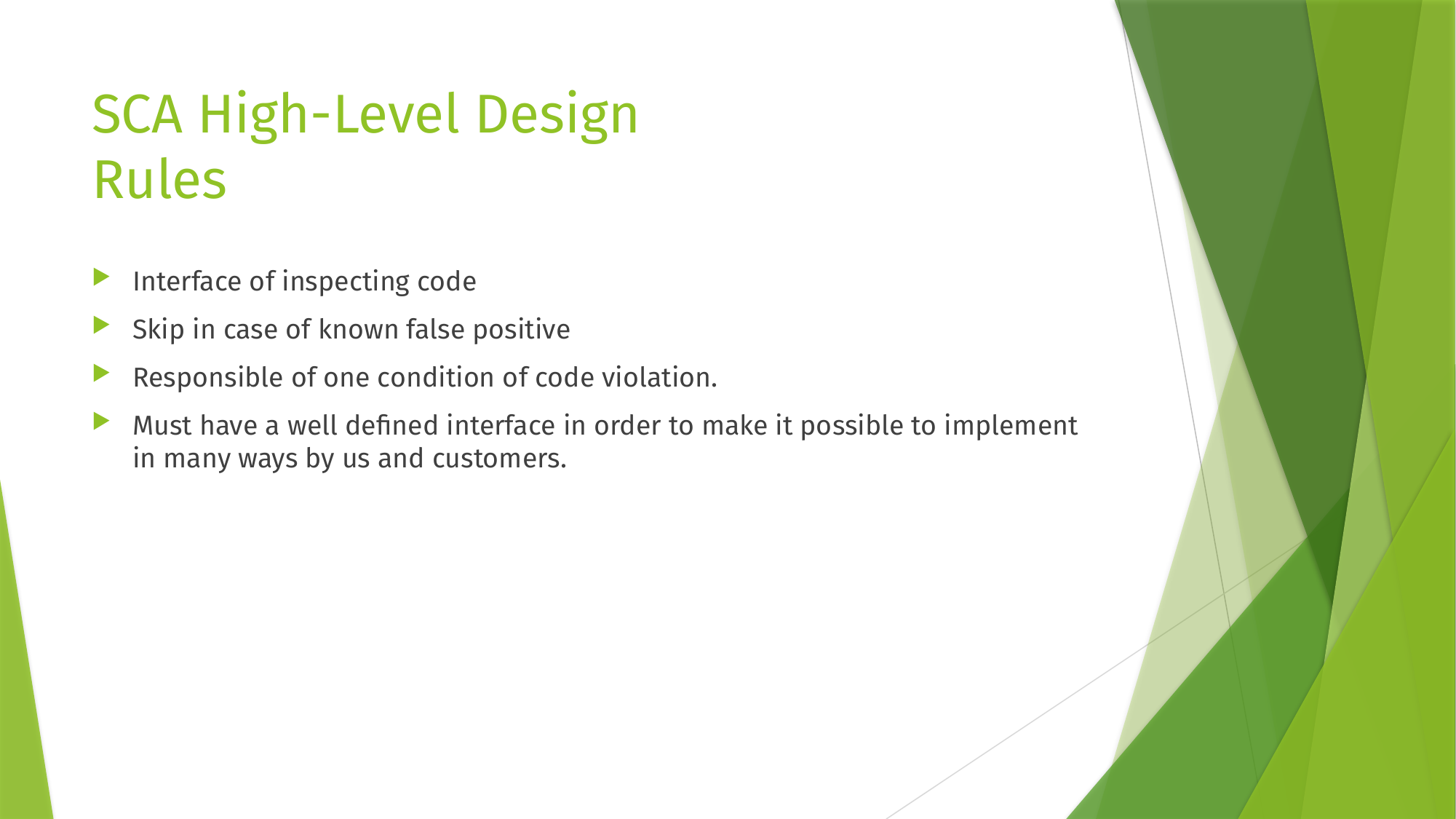

# SCA High-Level Design Rules
Interface of inspecting code
Skip in case of known false positive
Responsible of one condition of code violation.
Must have a well defined interface in order to make it possible to implement in many ways by us and customers.